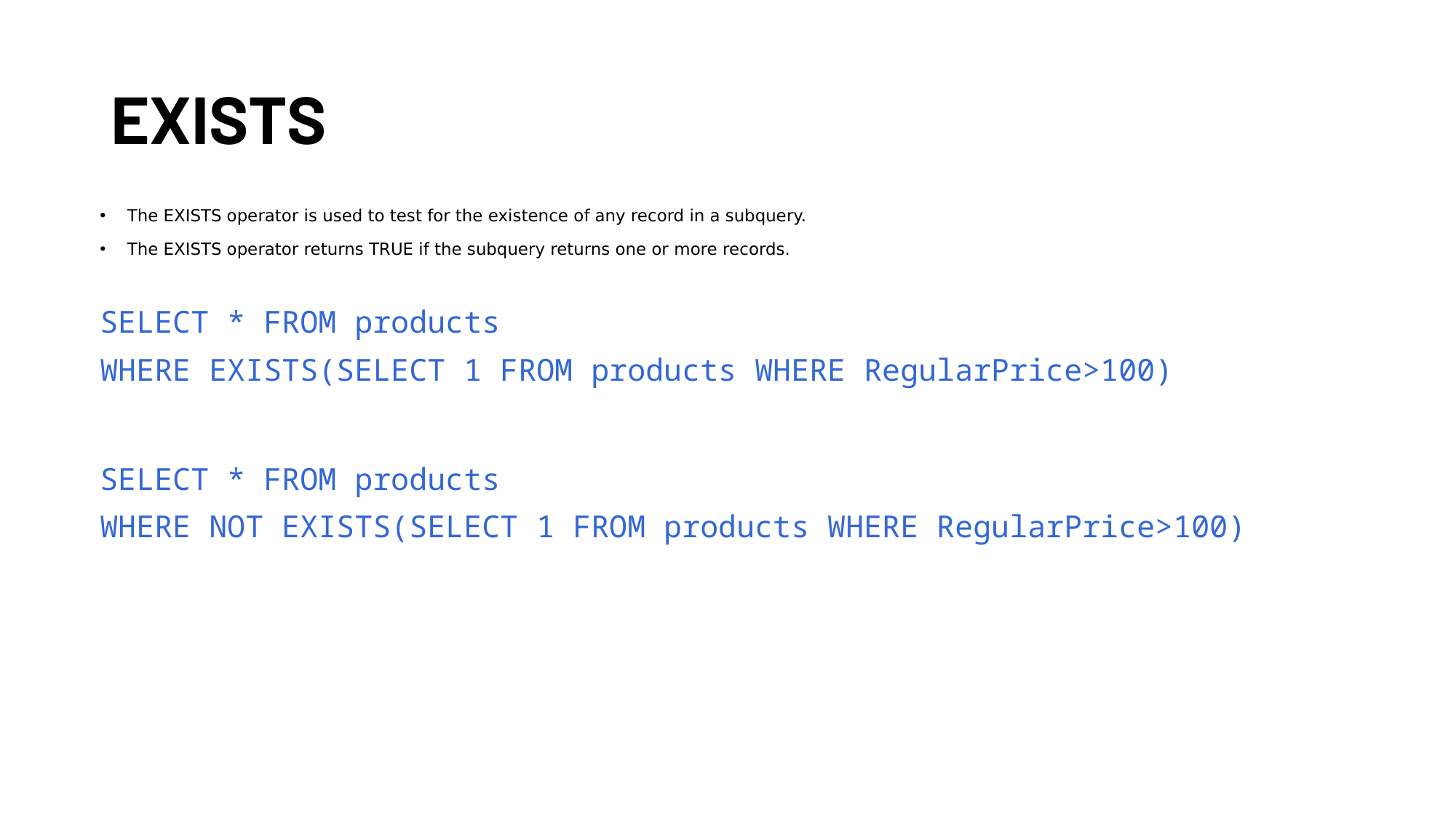

# EXISTS
The EXISTS operator is used to test for the existence of any record in a subquery.
The EXISTS operator returns TRUE if the subquery returns one or more records.

SELECT * FROM products
WHERE EXISTS(SELECT 1 FROM products WHERE RegularPrice>100)

SELECT * FROM products
WHERE NOT EXISTS(SELECT 1 FROM products WHERE RegularPrice>100)